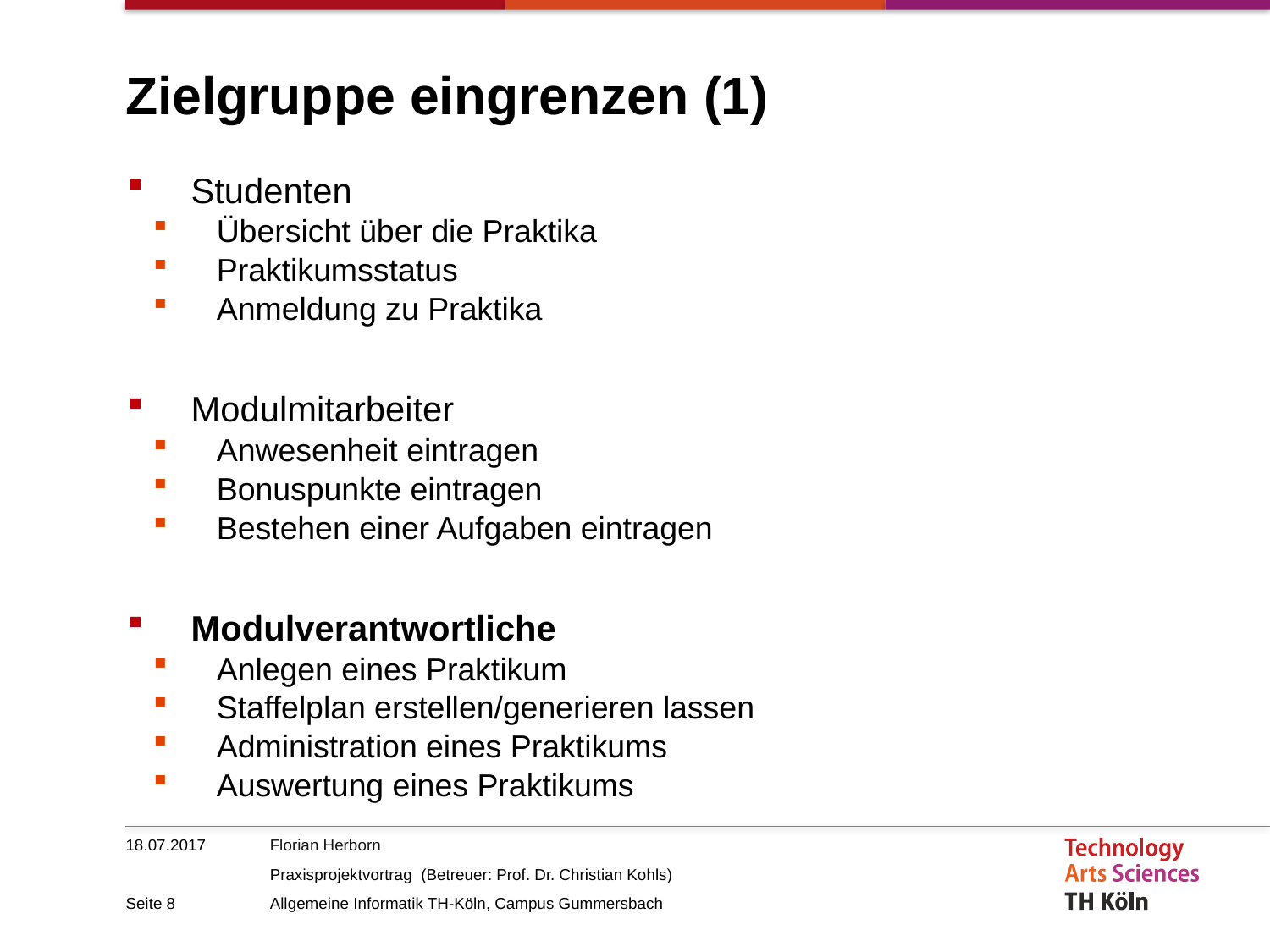

# Zielgruppe eingrenzen (1)
Studenten
Übersicht über die Praktika
Praktikumsstatus
Anmeldung zu Praktika

Modulmitarbeiter
Anwesenheit eintragen
Bonuspunkte eintragen
Bestehen einer Aufgaben eintragen

Modulverantwortliche
Anlegen eines Praktikum
Staffelplan erstellen/generieren lassen
Administration eines Praktikums
Auswertung eines Praktikums

18.07.2017
Seite 8